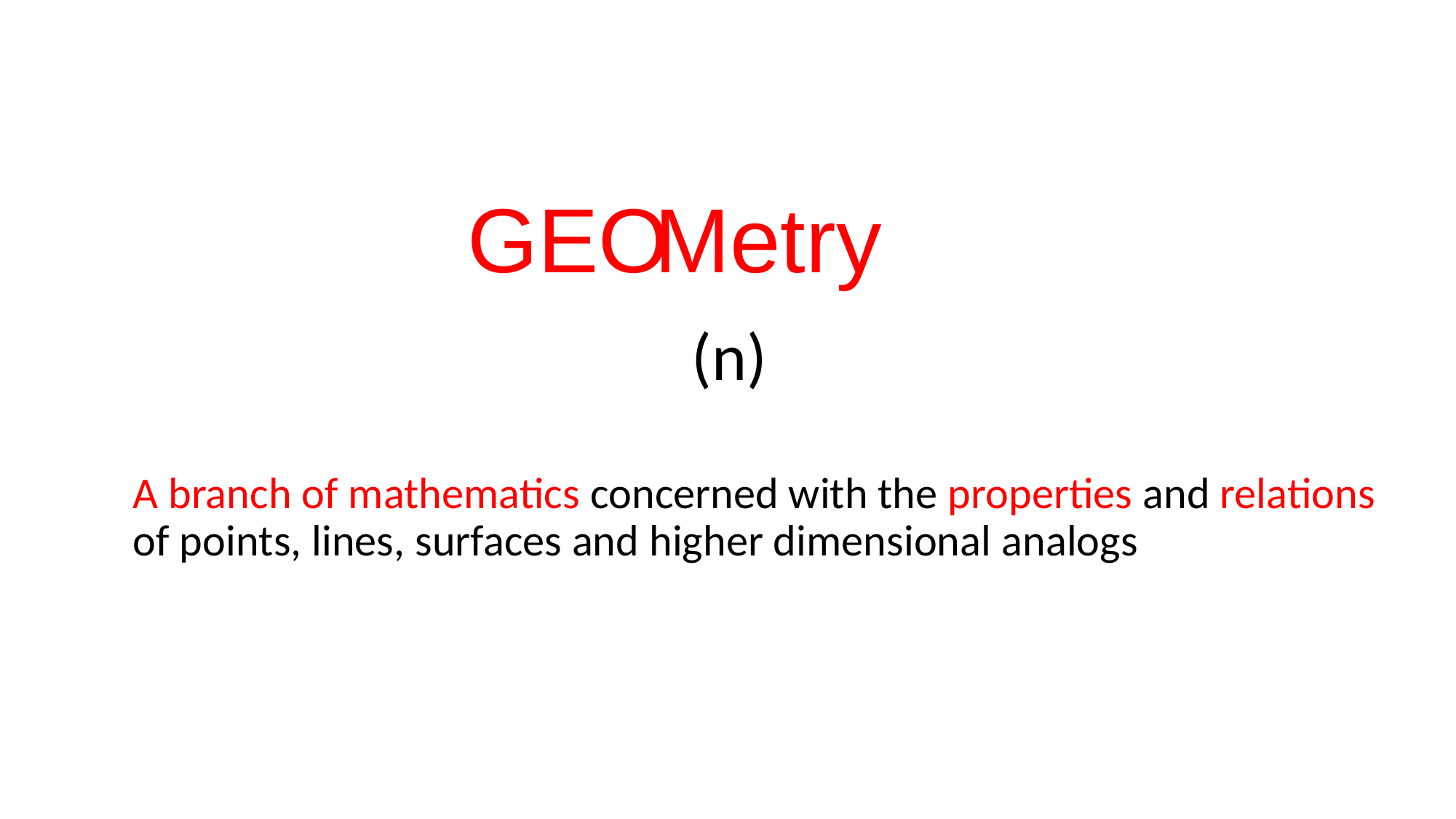

GEO
Metry
# (n)
A branch of mathematics concerned with the properties and relations of points, lines, surfaces and higher dimensional analogs